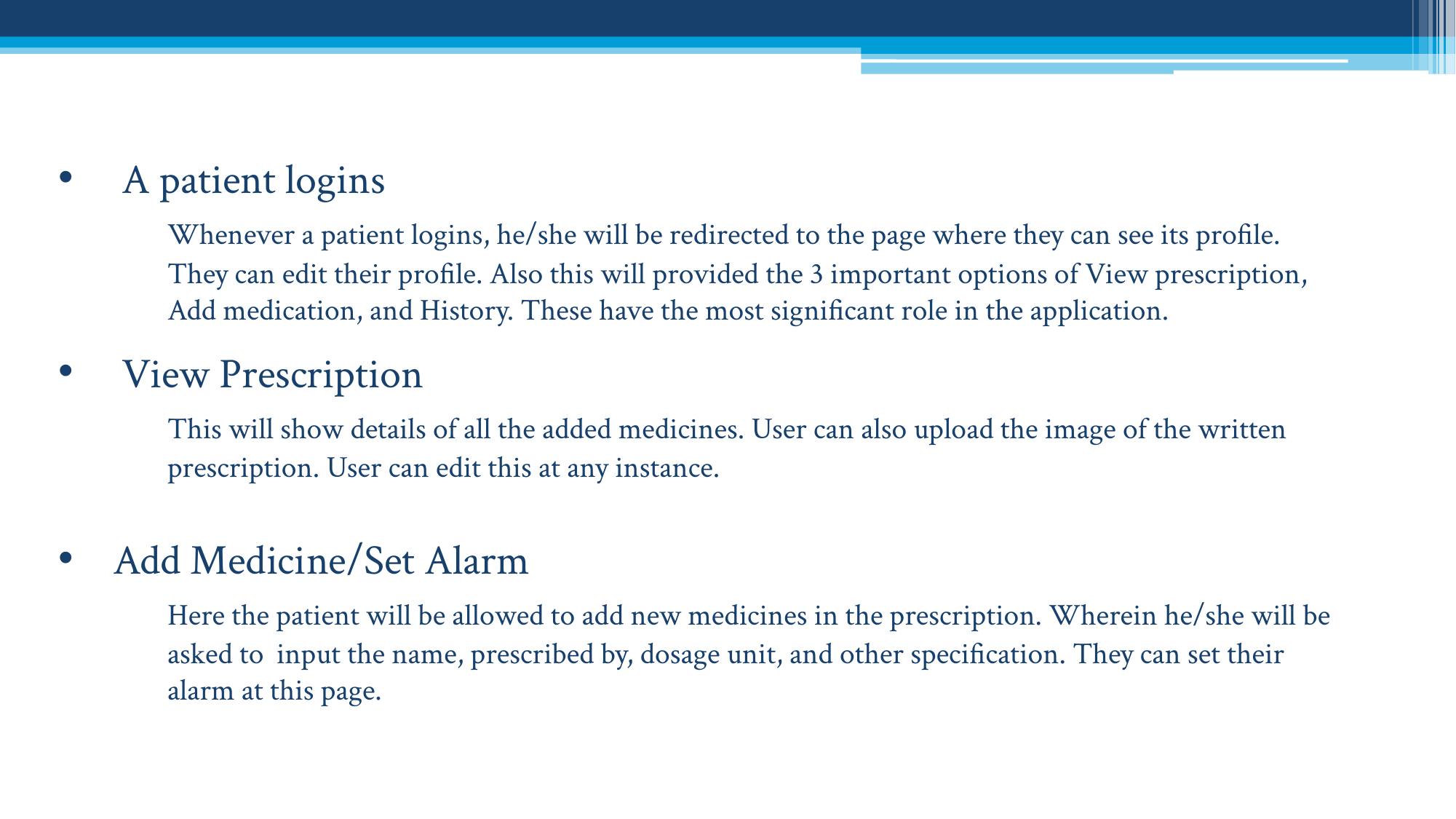

A patient logins
	Whenever a patient logins, he/she will be redirected to the page where they can see its profile. 	They can edit their profile. Also this will provided the 3 important options of View prescription, 	Add medication, and History. These have the most significant role in the application.
 View Prescription
	This will show details of all the added medicines. User can also upload the image of the written 	prescription. User can edit this at any instance.
Add Medicine/Set Alarm
	Here the patient will be allowed to add new medicines in the prescription. Wherein he/she will be 	asked to 	input the name, prescribed by, dosage unit, and other specification. They can set their 	alarm at this page.